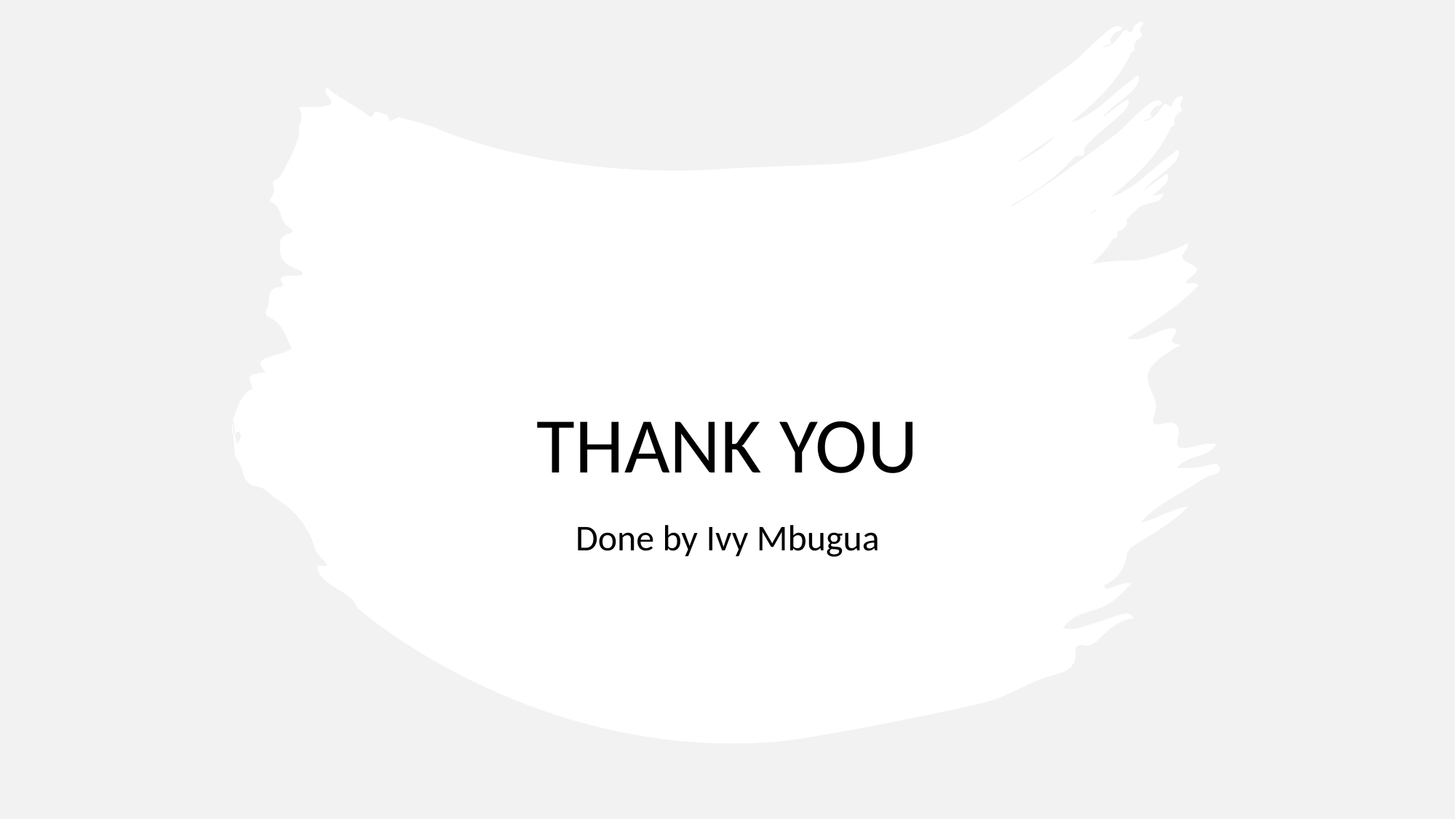

# THANK YOU
Done by Ivy Mbugua